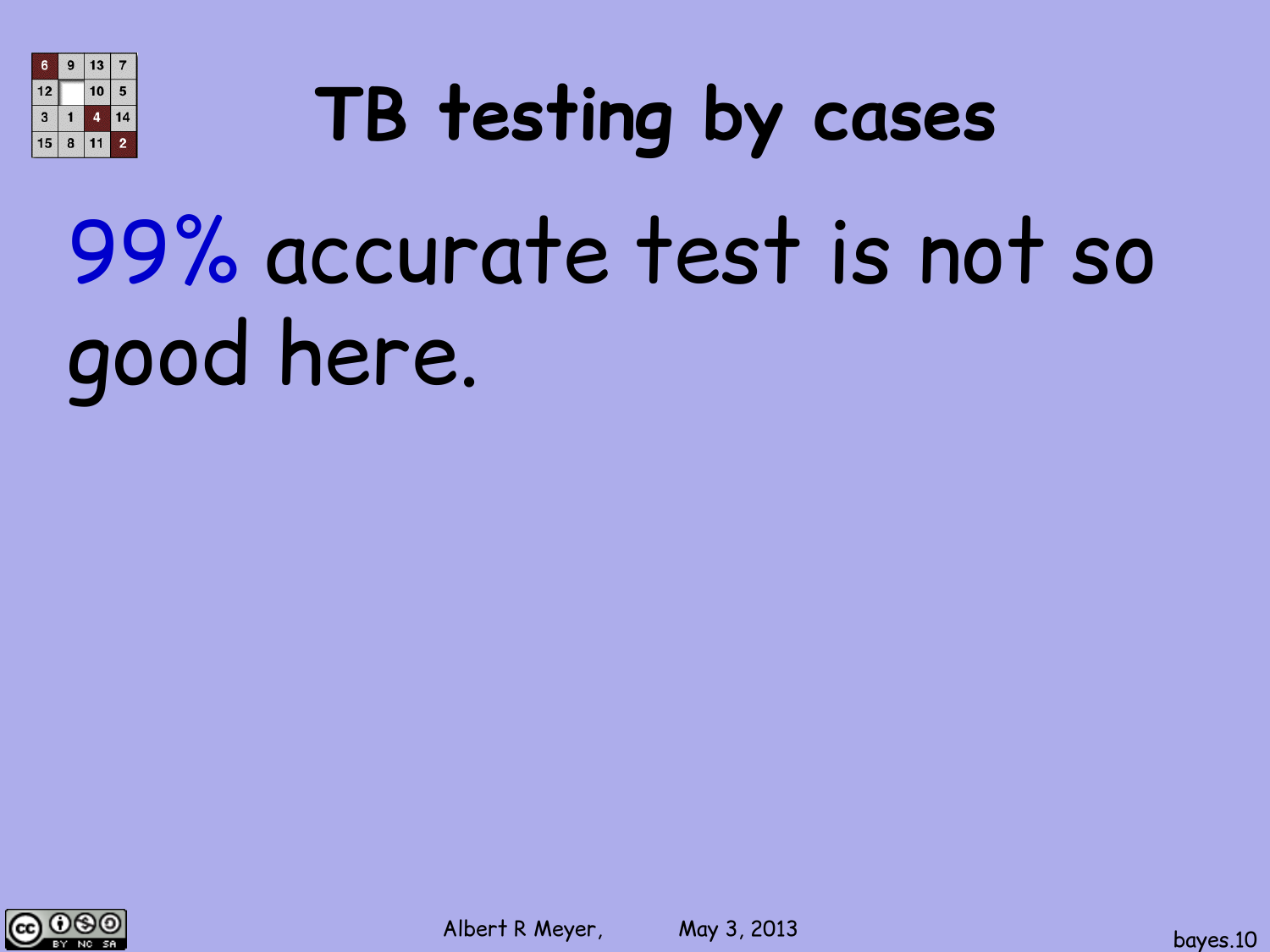

TB testing by cases
99% accurate test is not so
good here.
bayes.10